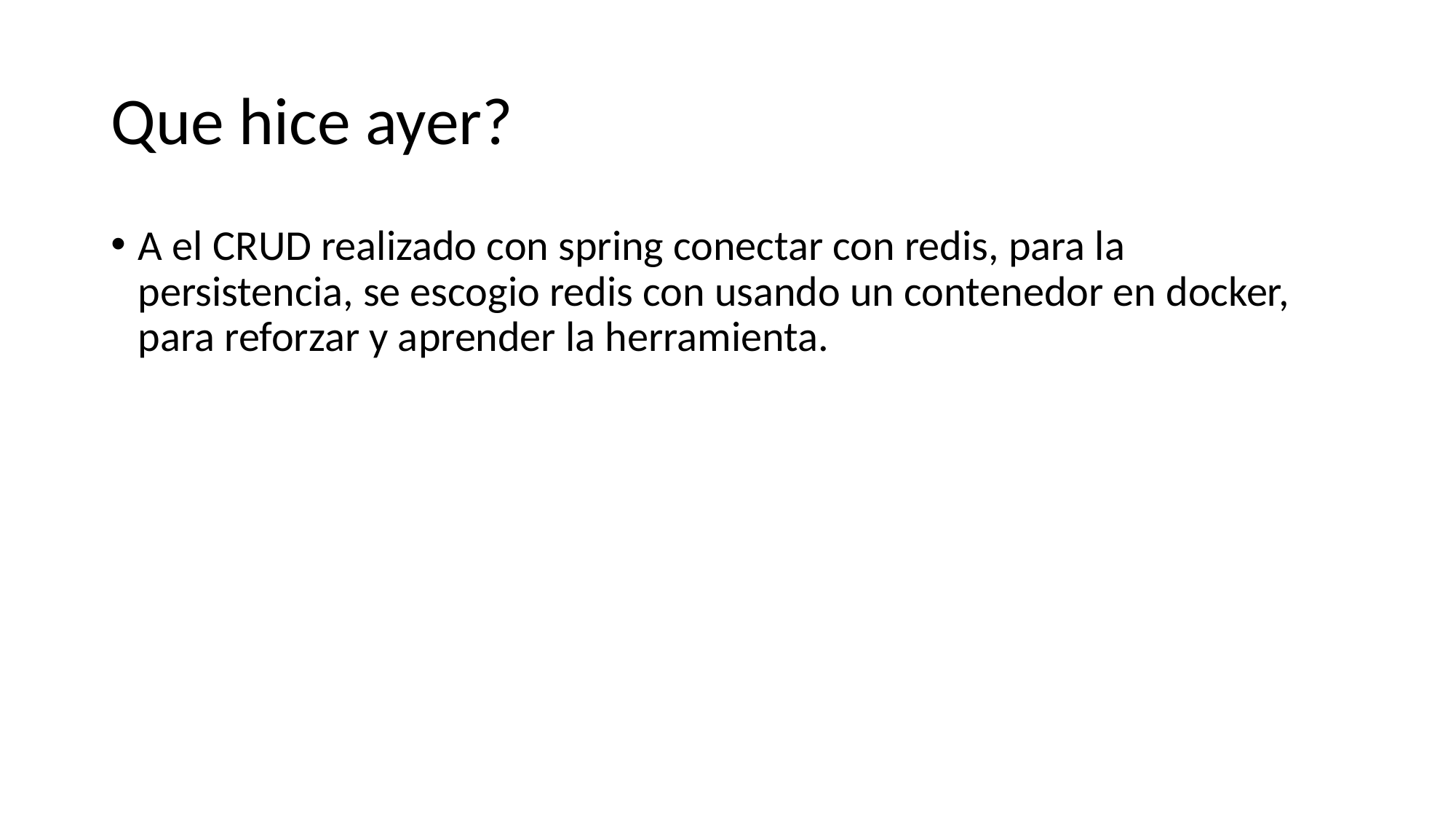

# Que hice ayer?
A el CRUD realizado con spring conectar con redis, para la persistencia, se escogio redis con usando un contenedor en docker, para reforzar y aprender la herramienta.